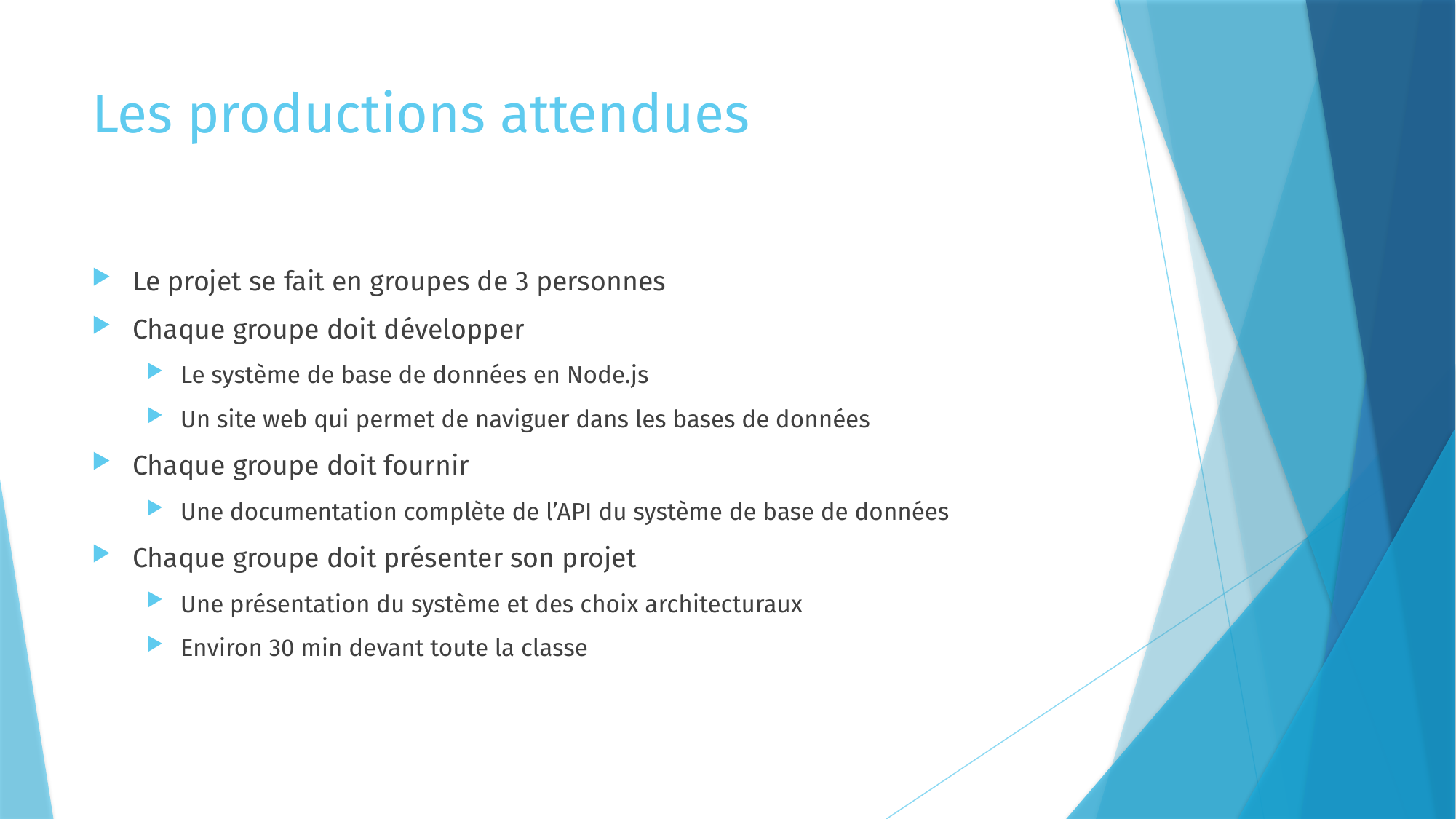

# Les productions attendues
Le projet se fait en groupes de 3 personnes
Chaque groupe doit développer
Le système de base de données en Node.js
Un site web qui permet de naviguer dans les bases de données
Chaque groupe doit fournir
Une documentation complète de l’API du système de base de données
Chaque groupe doit présenter son projet
Une présentation du système et des choix architecturaux
Environ 30 min devant toute la classe